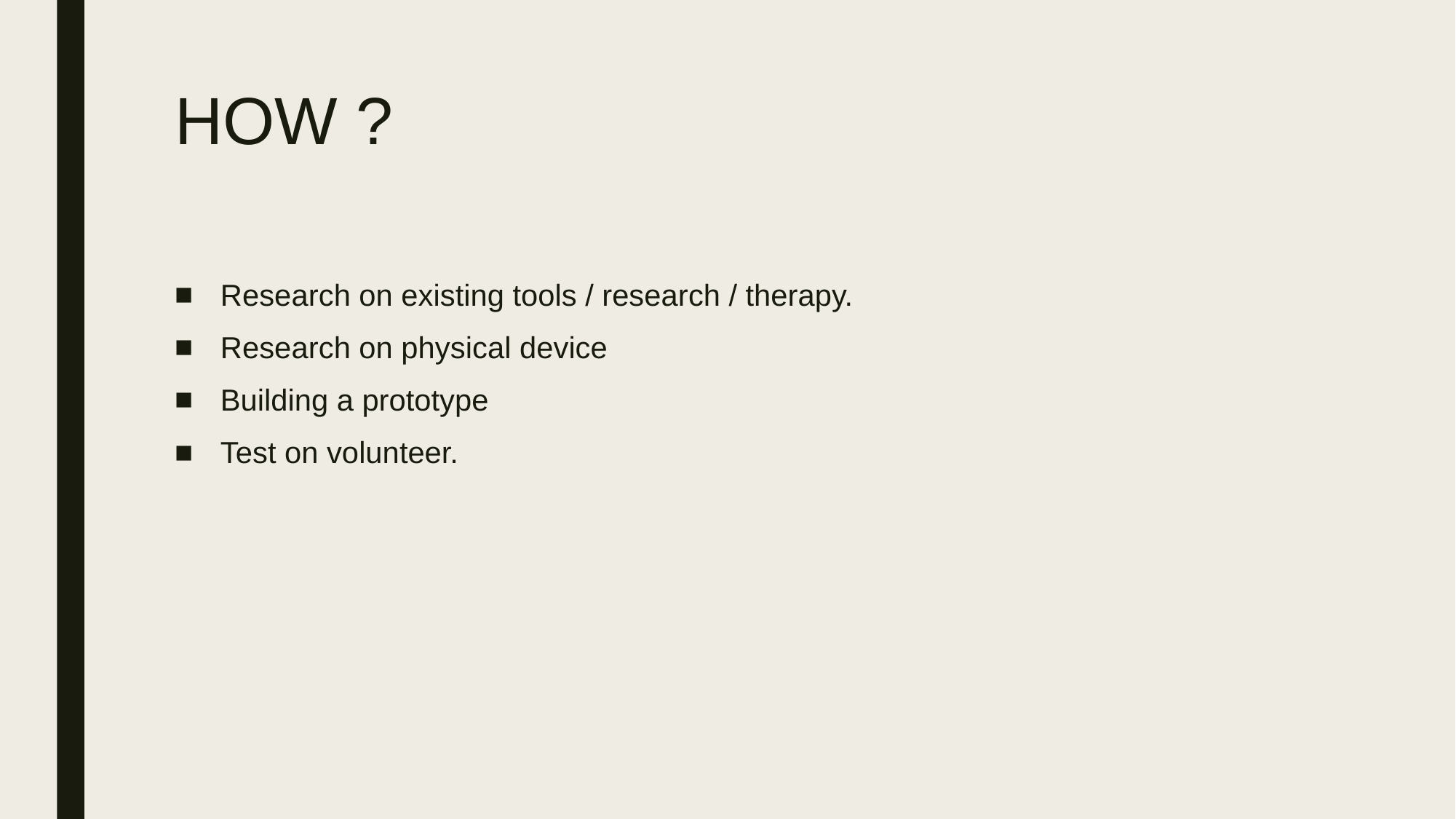

# HOW ?
Research on existing tools / research / therapy.
Research on physical device
Building a prototype
Test on volunteer.